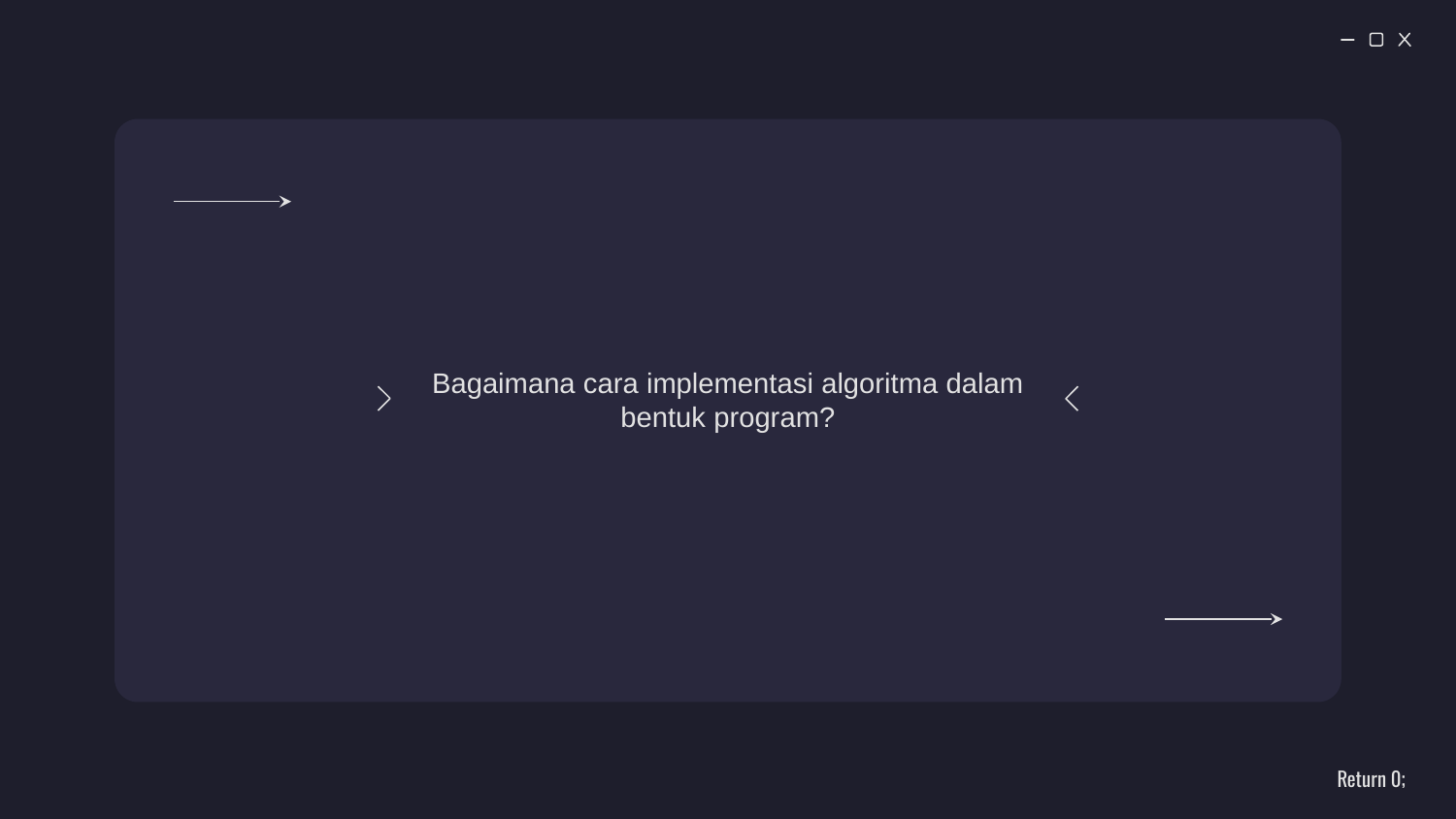

Bagaimana cara implementasi algoritma dalam bentuk program?

Return 0;